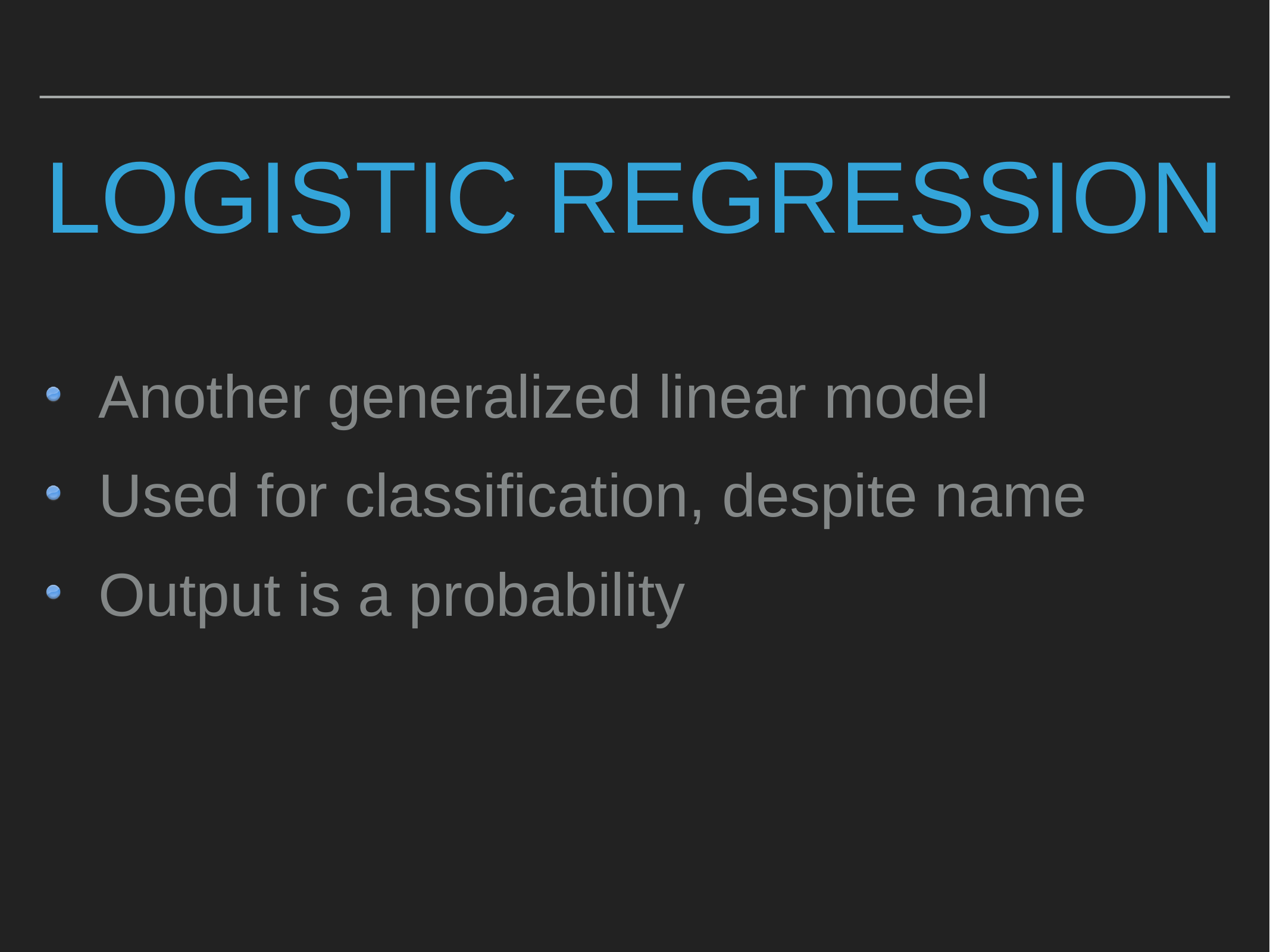

# Logistic Regression
Another generalized linear model
Used for classification, despite name
Output is a probability